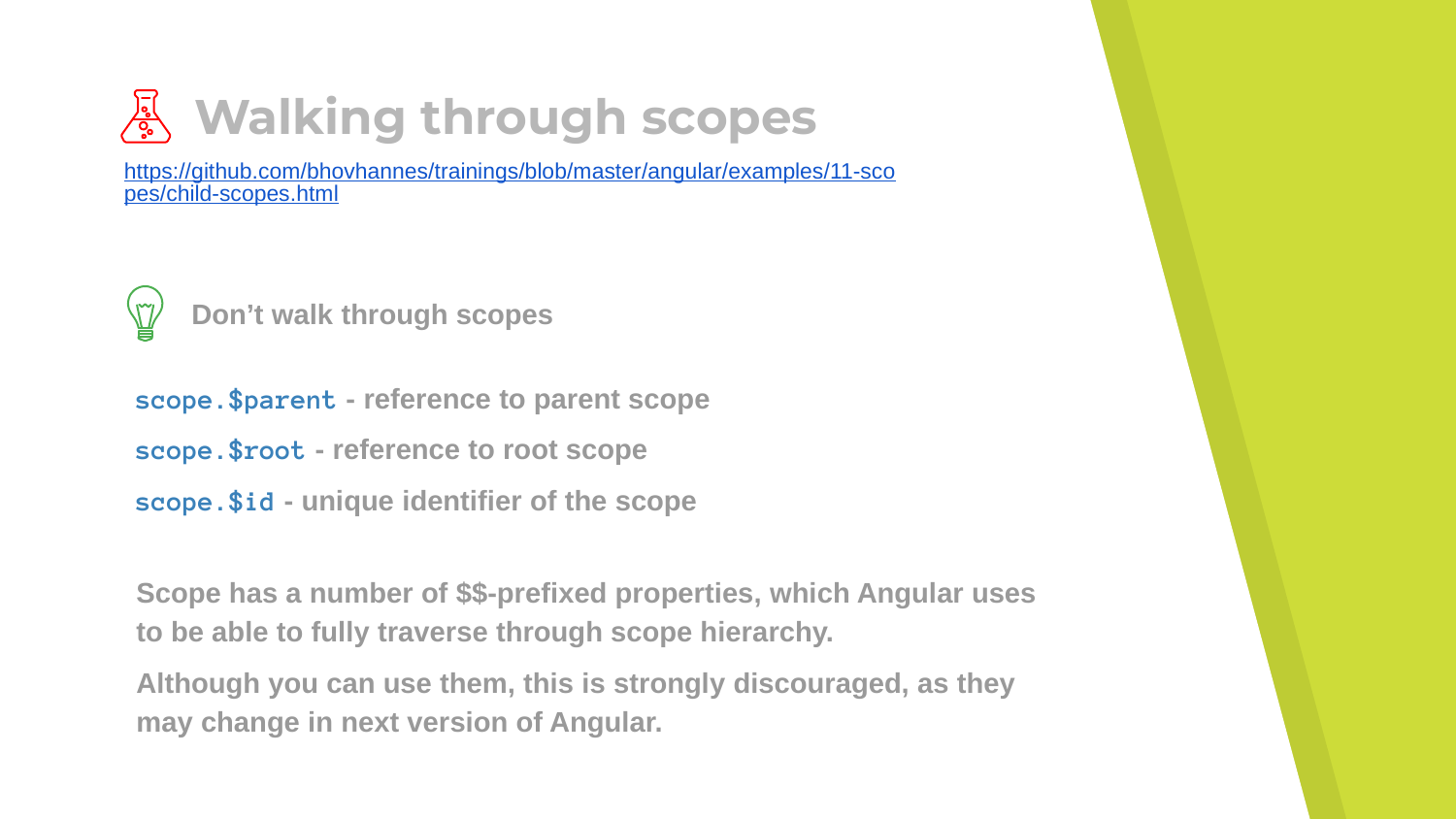

# Walking through scopes
https://github.com/bhovhannes/trainings/blob/master/angular/examples/11-scopes/child-scopes.html
Don’t walk through scopes

scope.$parent - reference to parent scope
scope.$root - reference to root scope
scope.$id - unique identifier of the scope
Scope has a number of $$-prefixed properties, which Angular uses to be able to fully traverse through scope hierarchy.
Although you can use them, this is strongly discouraged, as they may change in next version of Angular.